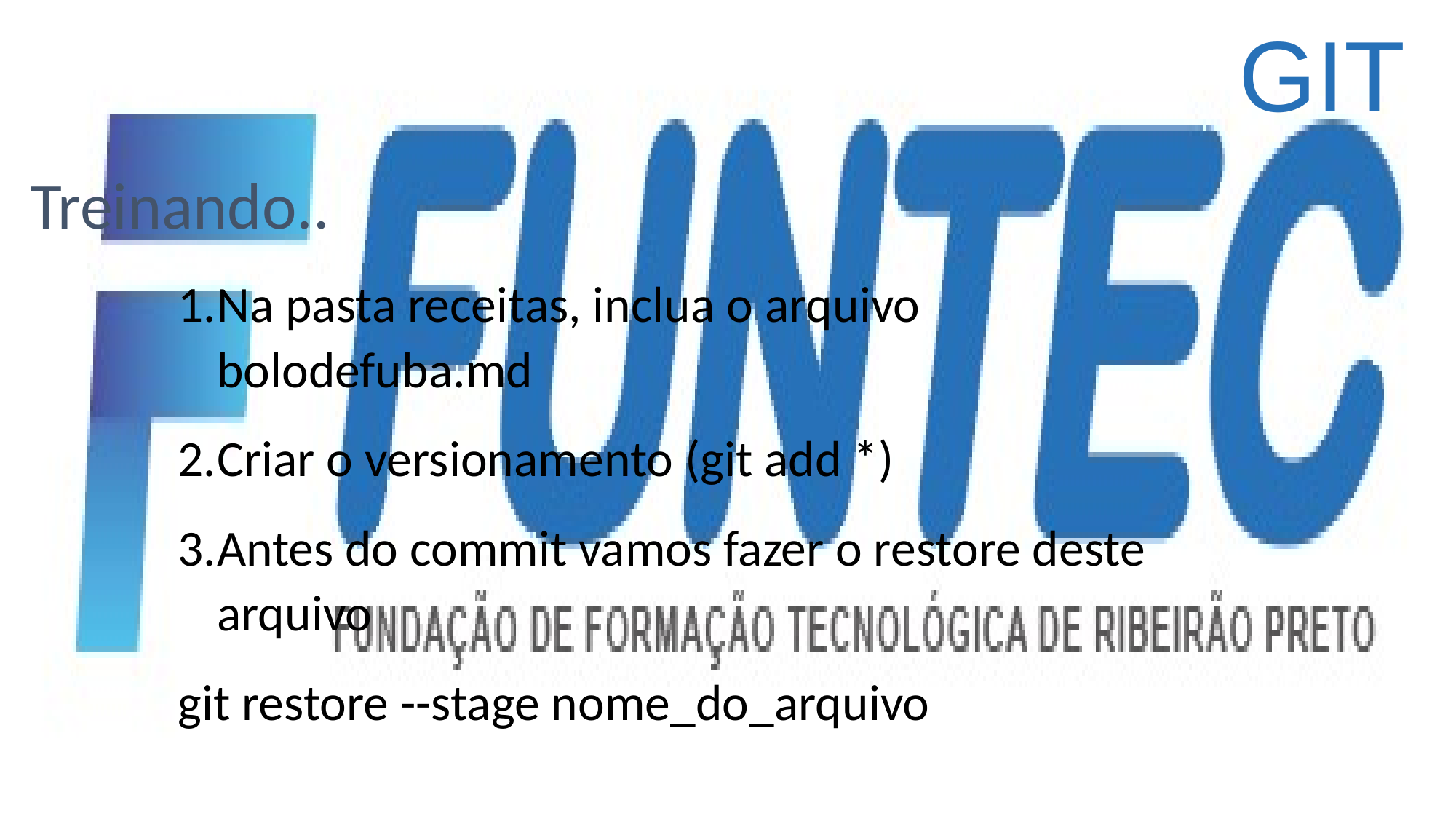

GIT
# Treinando..
Na pasta receitas, inclua o arquivo bolodefuba.md
Criar o versionamento (git add *)
Antes do commit vamos fazer o restore deste arquivo
git restore --stage nome_do_arquivo